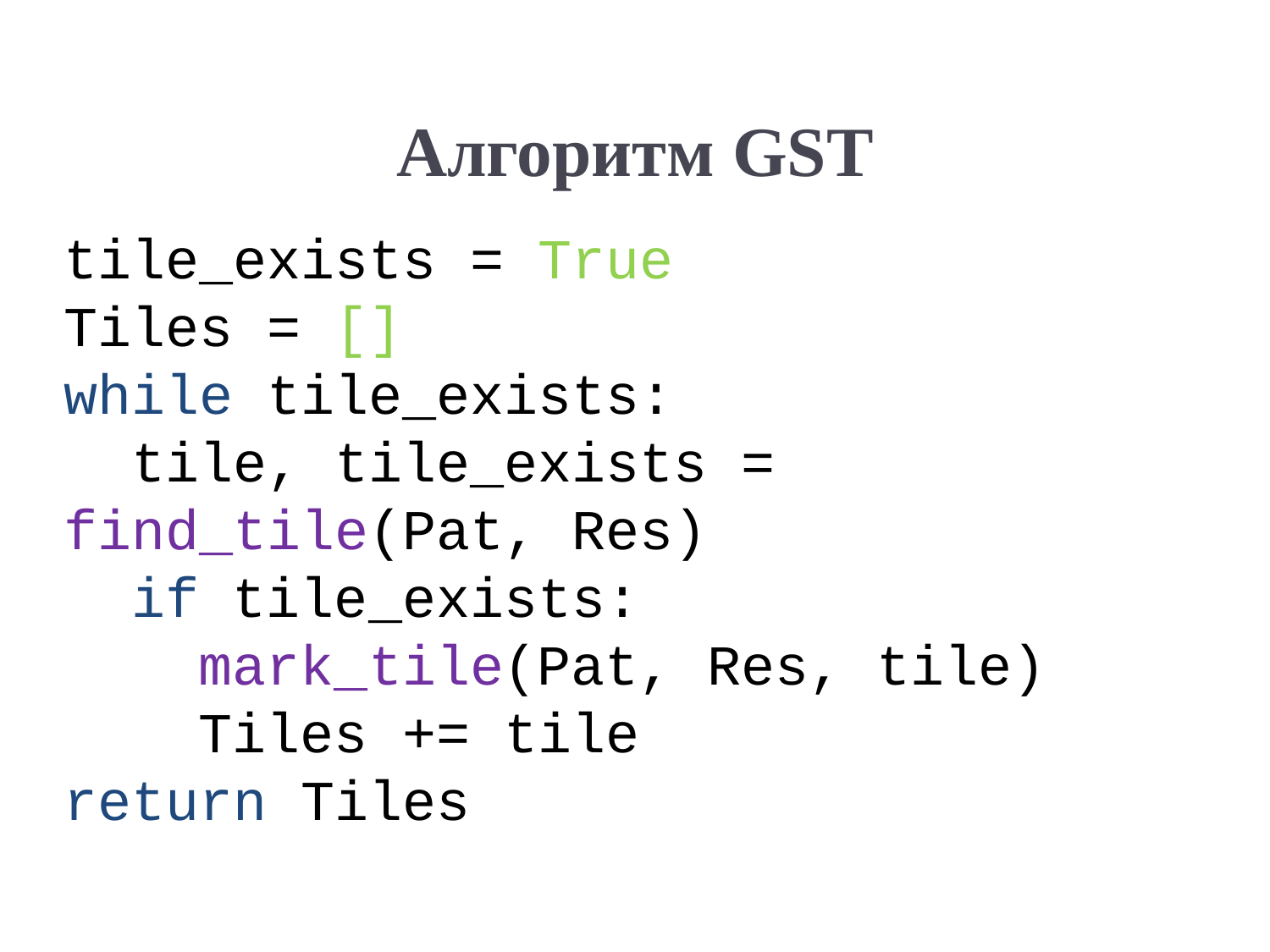

Алгоритм GST
tile_exists = True
Tiles = []
while tile_exists:
  tile, tile_exists = 	find_tile(Pat, Res)
  if tile_exists:
    mark_tile(Pat, Res, tile)
    Tiles += tile
return Tiles